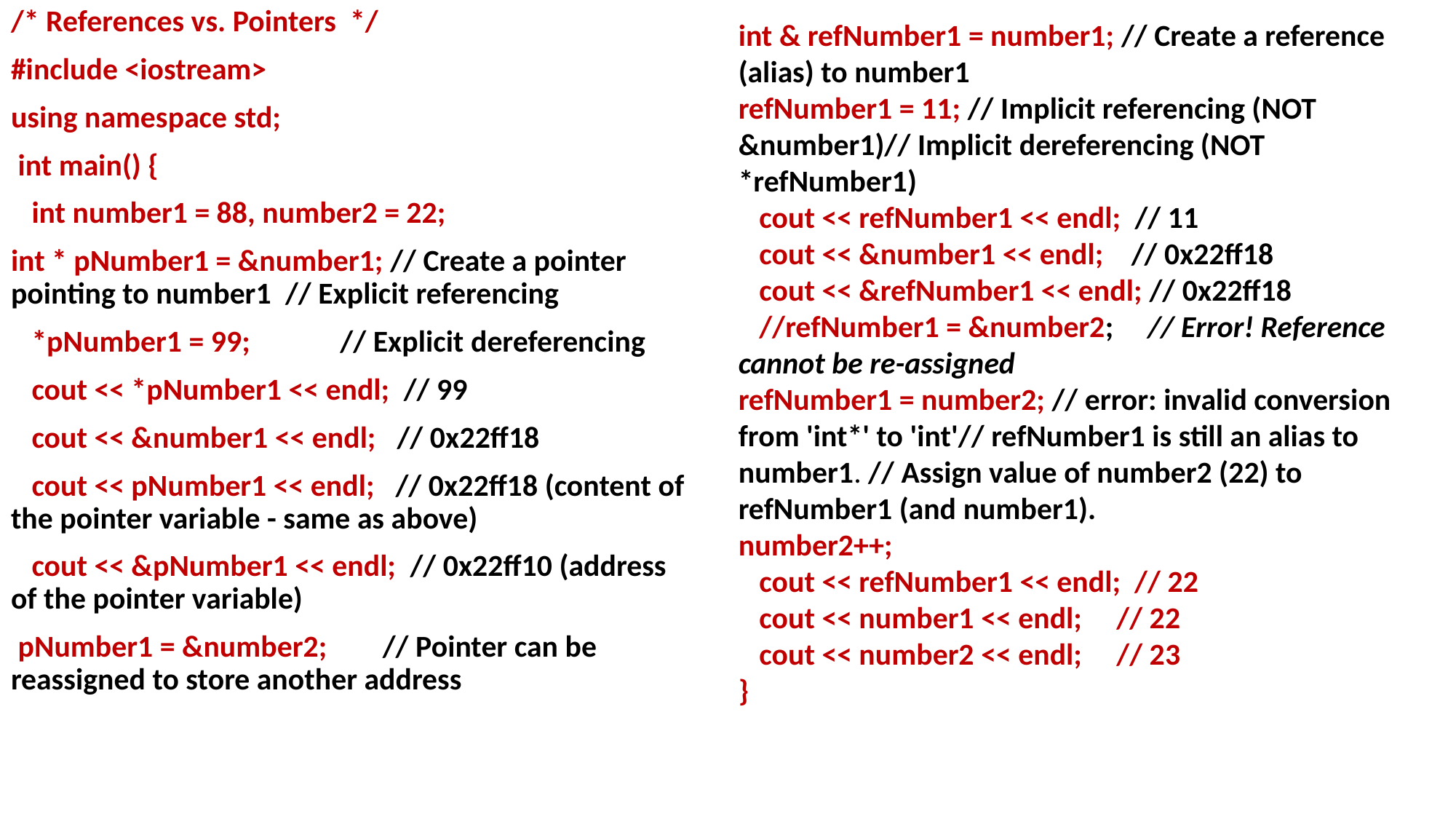

/* References vs. Pointers  */
#include <iostream>
using namespace std;
 int main() {
   int number1 = 88, number2 = 22;
int * pNumber1 = &number1; // Create a pointer pointing to number1  // Explicit referencing
   *pNumber1 = 99;             // Explicit dereferencing
   cout << *pNumber1 << endl;  // 99
   cout << &number1 << endl;   // 0x22ff18
   cout << pNumber1 << endl;   // 0x22ff18 (content of the pointer variable - same as above)
   cout << &pNumber1 << endl;  // 0x22ff10 (address of the pointer variable)
 pNumber1 = &number2;        // Pointer can be reassigned to store another address

int & refNumber1 = number1; // Create a reference (alias) to number1
refNumber1 = 11; // Implicit referencing (NOT &number1)// Implicit dereferencing (NOT *refNumber1)
   cout << refNumber1 << endl;  // 11
   cout << &number1 << endl;    // 0x22ff18
   cout << &refNumber1 << endl; // 0x22ff18
   //refNumber1 = &number2;     // Error! Reference cannot be re-assigned
refNumber1 = number2; // error: invalid conversion from 'int*' to 'int'// refNumber1 is still an alias to number1. // Assign value of number2 (22) to refNumber1 (and number1).
number2++;
   cout << refNumber1 << endl;  // 22
   cout << number1 << endl;     // 22
   cout << number2 << endl;     // 23
}